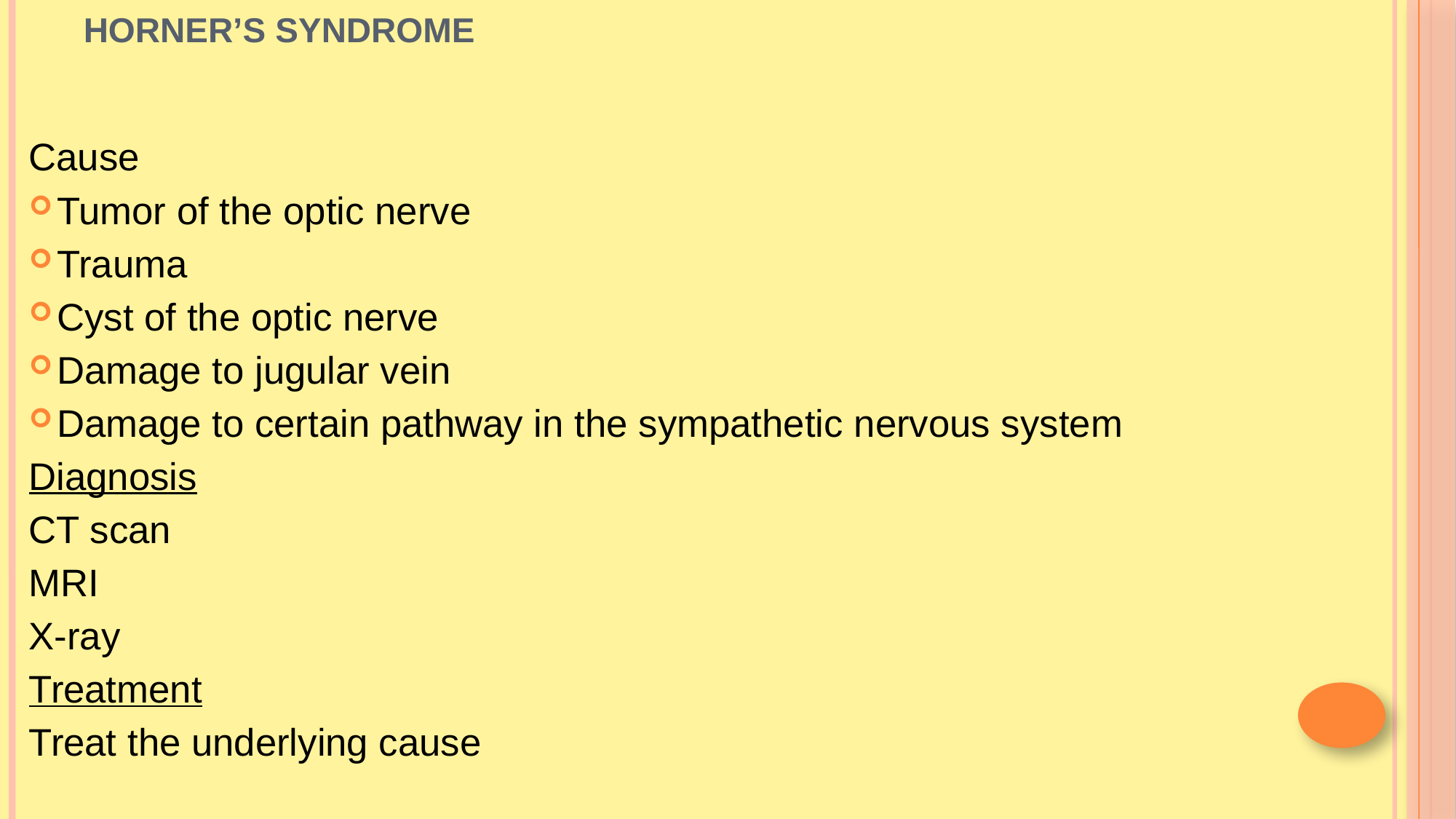

# Horner’s Syndrome
Cause
Tumor of the optic nerve
Trauma
Cyst of the optic nerve
Damage to jugular vein
Damage to certain pathway in the sympathetic nervous system
Diagnosis
CT scan
MRI
X-ray
Treatment
Treat the underlying cause